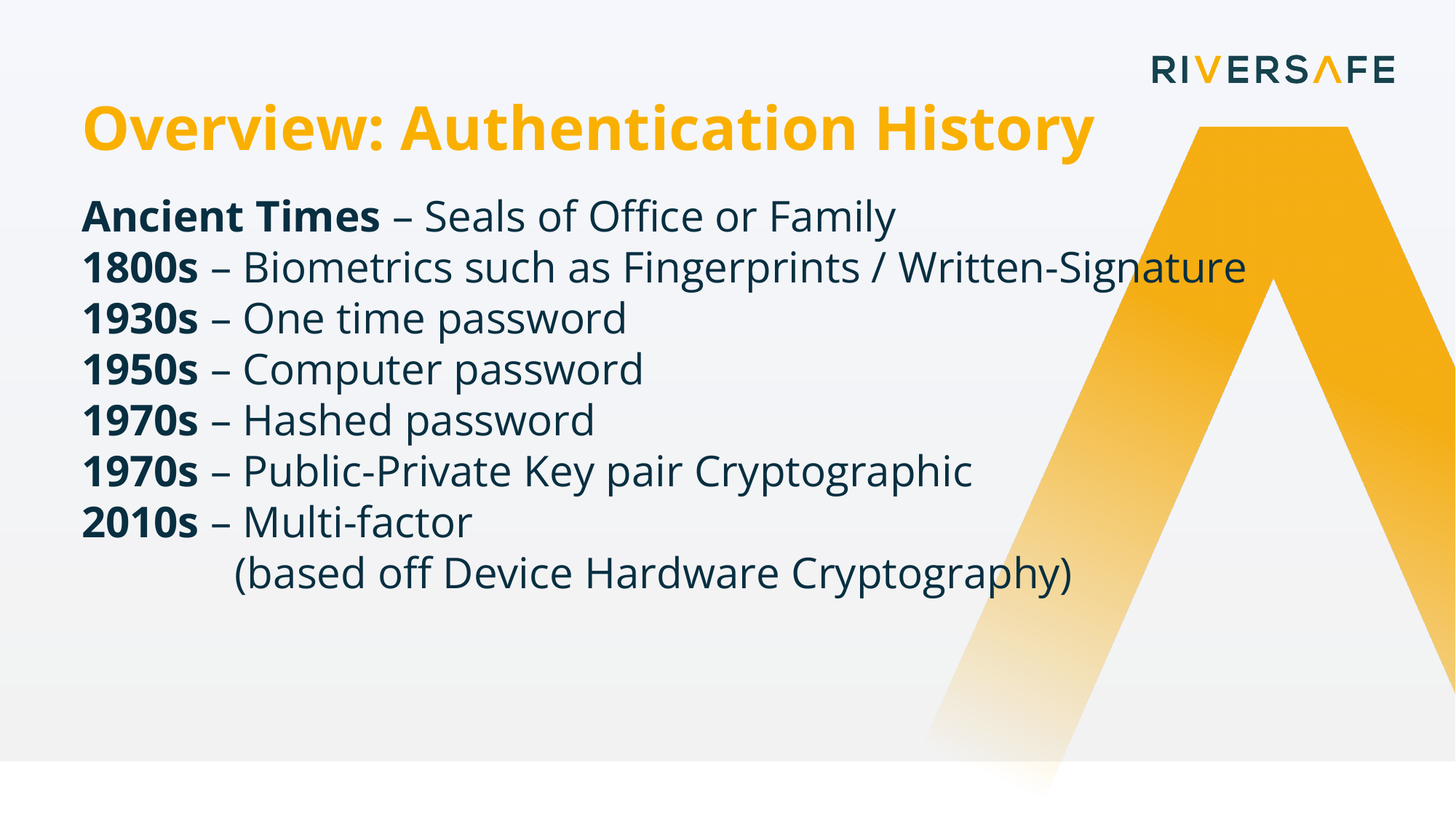

Overview: Authentication History
Ancient Times – Seals of Office or Family
1800s – Biometrics such as Fingerprints / Written-Signature
1930s – One time password
1950s – Computer password
1970s – Hashed password
1970s – Public-Private Key pair Cryptographic
2010s – Multi-factor
	    (based off Device Hardware Cryptography)